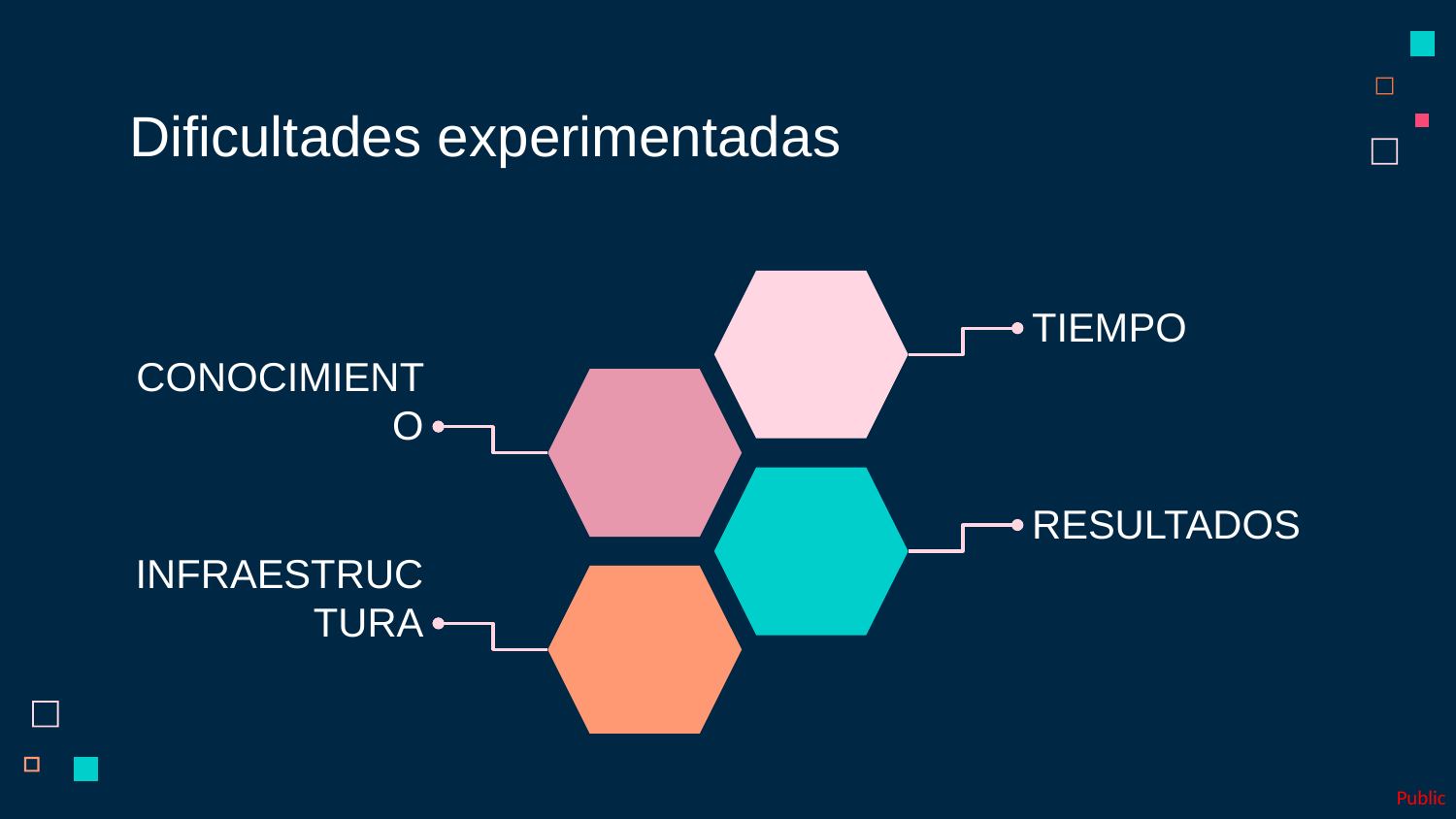

# Dificultades experimentadas

TIEMPO

CONOCIMIENTO

RESULTADOS

INFRAESTRUCTURA